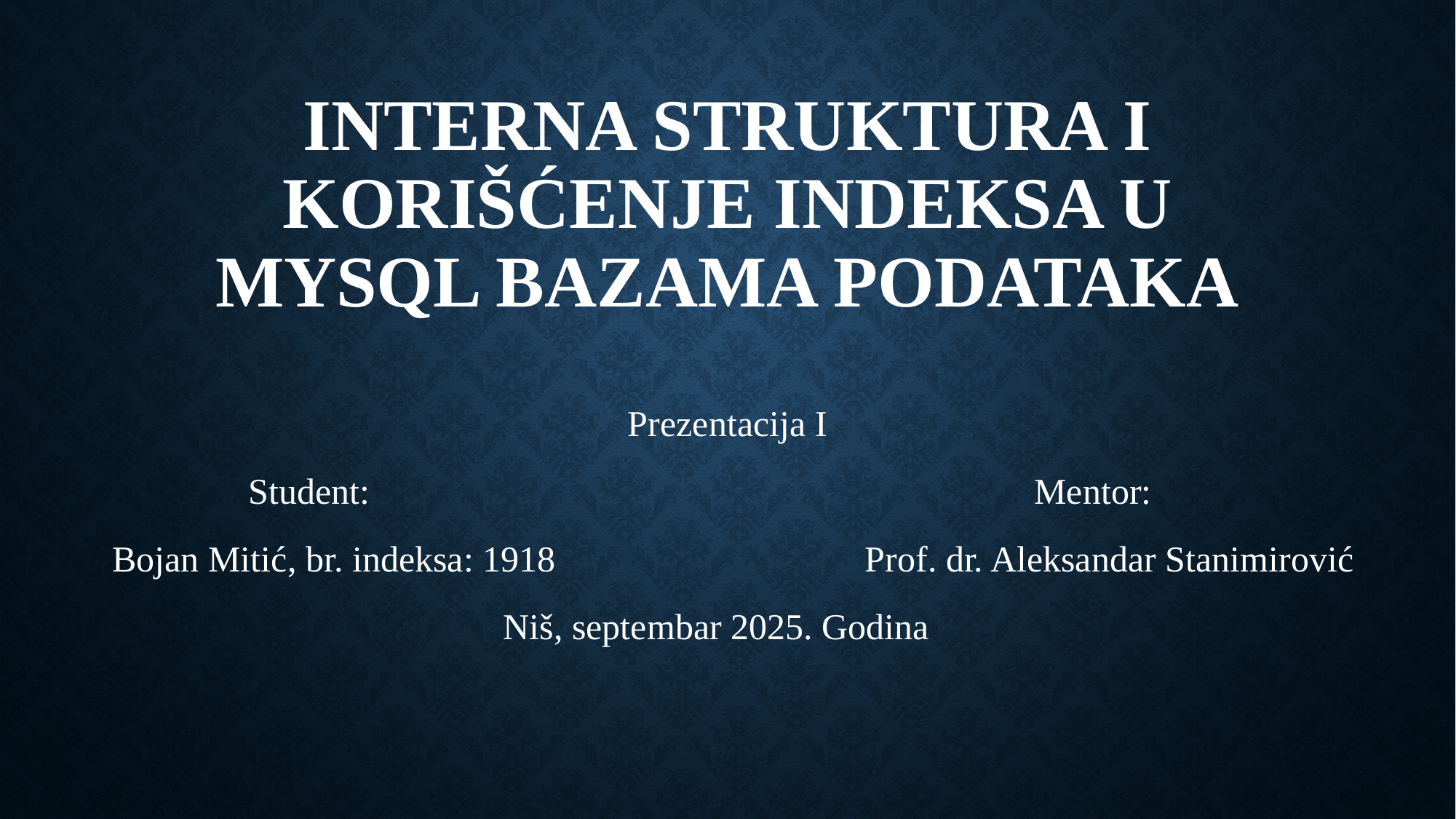

# Interna struktura i korišćenje indeksa u MySQL bazama podataka
Prezentacija I
                     Student:                                                                         Mentor:
      Bojan Mitić, br. indeksa: 1918                                  Prof. dr. Aleksandar Stanimirović
                                                 Niš, septembar 2025. Godina